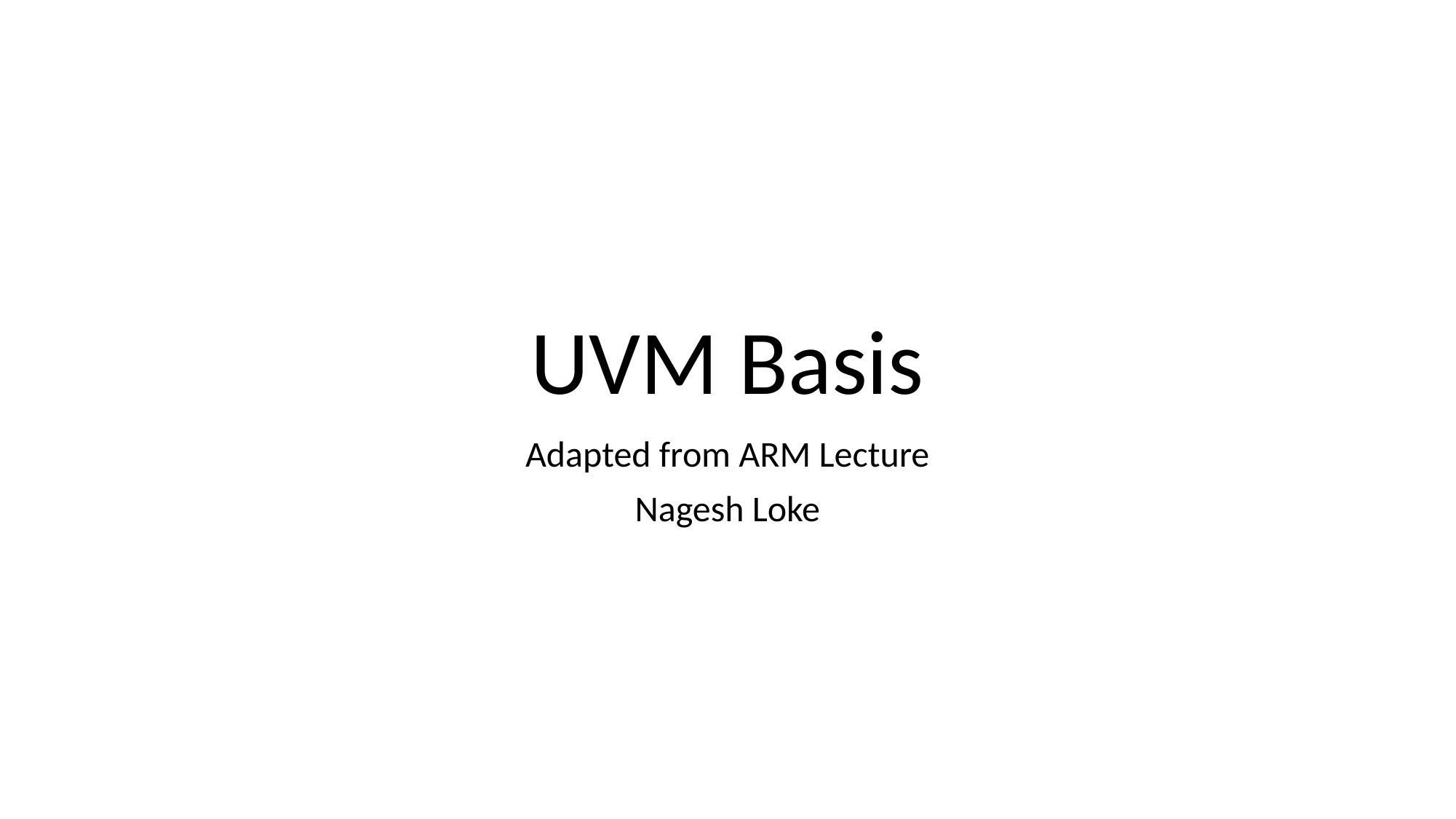

# UVM Basis
Adapted from ARM Lecture
Nagesh Loke